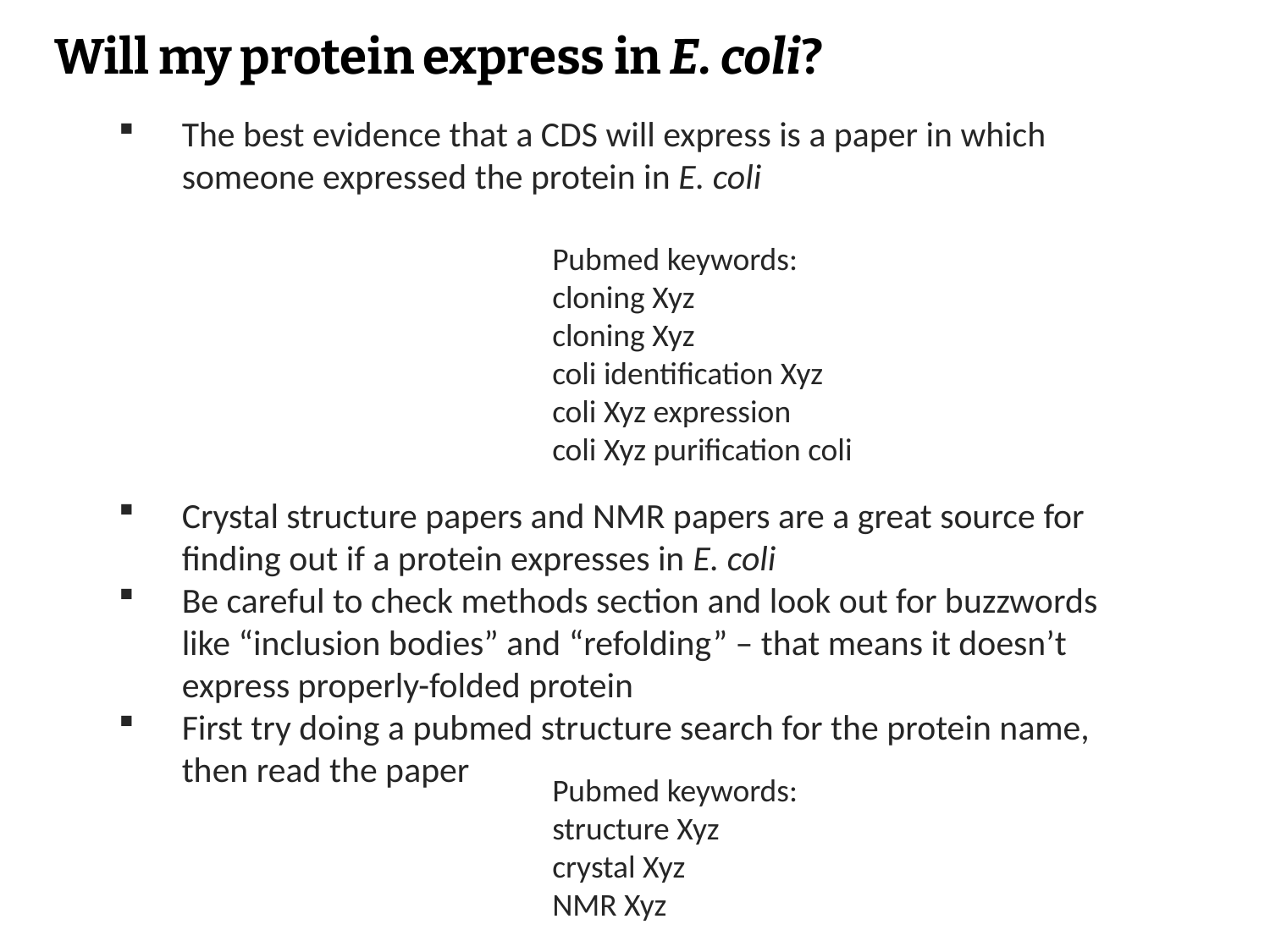

Will my protein express in E. coli?
The best evidence that a CDS will express is a paper in which someone expressed the protein in E. coli

Crystal structure papers and NMR papers are a great source for finding out if a protein expresses in E. coli
Be careful to check methods section and look out for buzzwords like “inclusion bodies” and “refolding” – that means it doesn’t express properly-folded protein
First try doing a pubmed structure search for the protein name, then read the paper
Pubmed keywords:
cloning Xyz
cloning Xyz
coli identification Xyz
coli Xyz expression
coli Xyz purification coli
Pubmed keywords:
structure Xyz
crystal Xyz
NMR Xyz